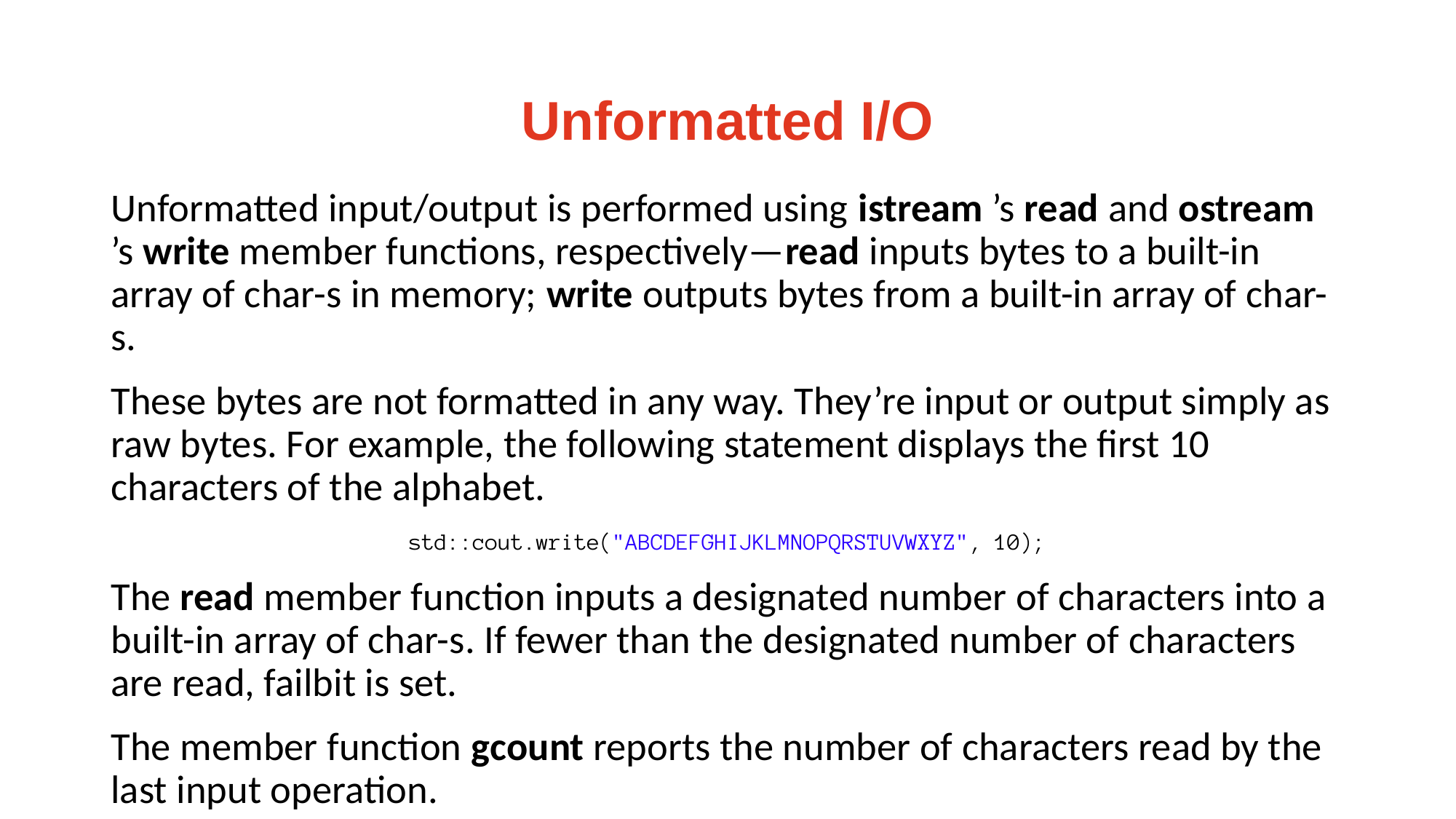

# Unformatted I/O
Unformatted input/output is performed using istream ’s read and ostream ’s write member functions, respectively—read inputs bytes to a built-in array of char-s in memory; write outputs bytes from a built-in array of char-s.
These bytes are not formatted in any way. They’re input or output simply as raw bytes. For example, the following statement displays the first 10 characters of the alphabet.
std::cout.write("ABCDEFGHIJKLMNOPQRSTUVWXYZ", 10);
The read member function inputs a designated number of characters into a built-in array of char-s. If fewer than the designated number of characters are read, failbit is set.
The member function gcount reports the number of characters read by the last input operation.